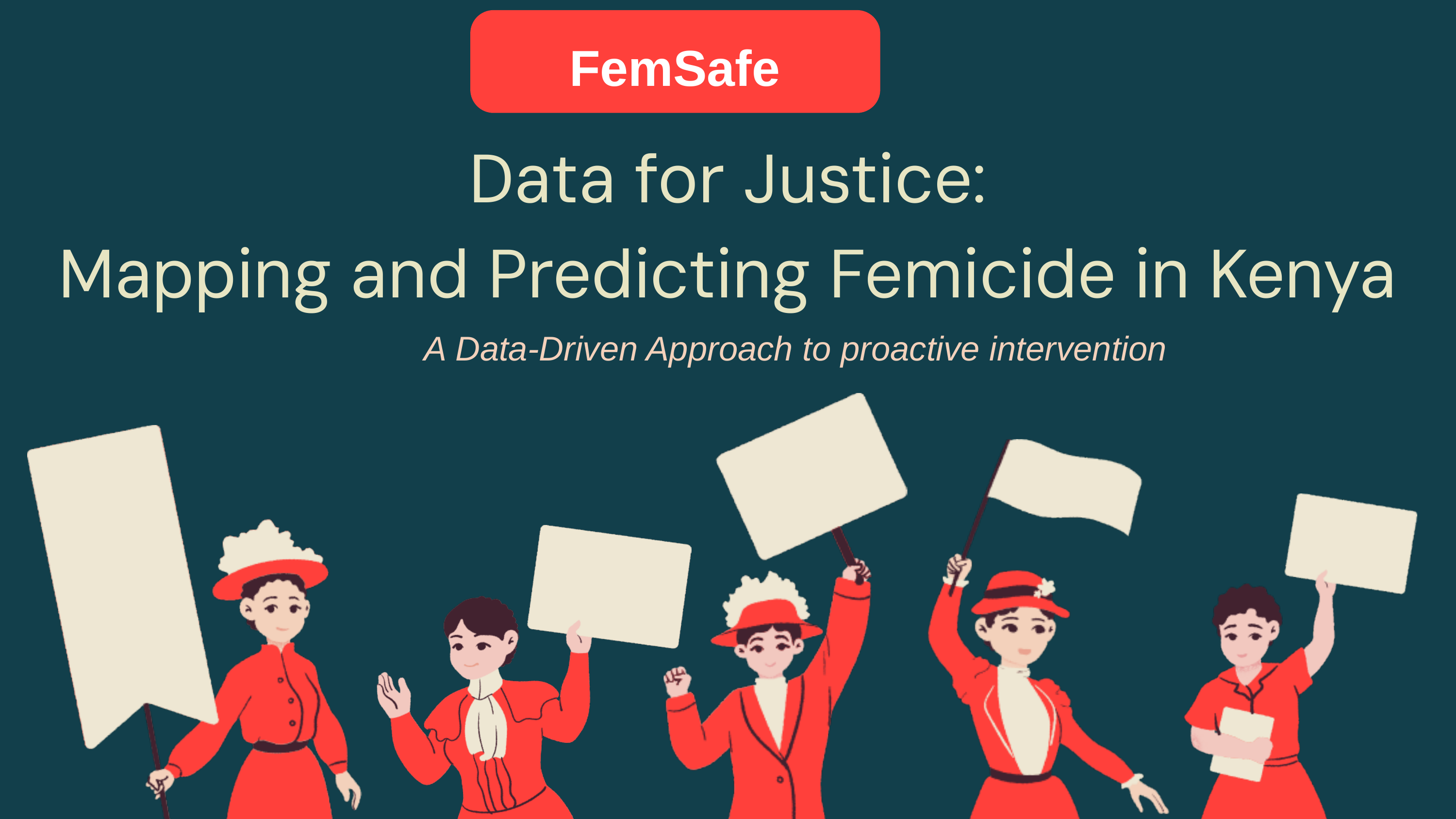

FemSafe
Data for Justice:
Mapping and Predicting Femicide in Kenya
A Data-Driven Approach to proactive intervention